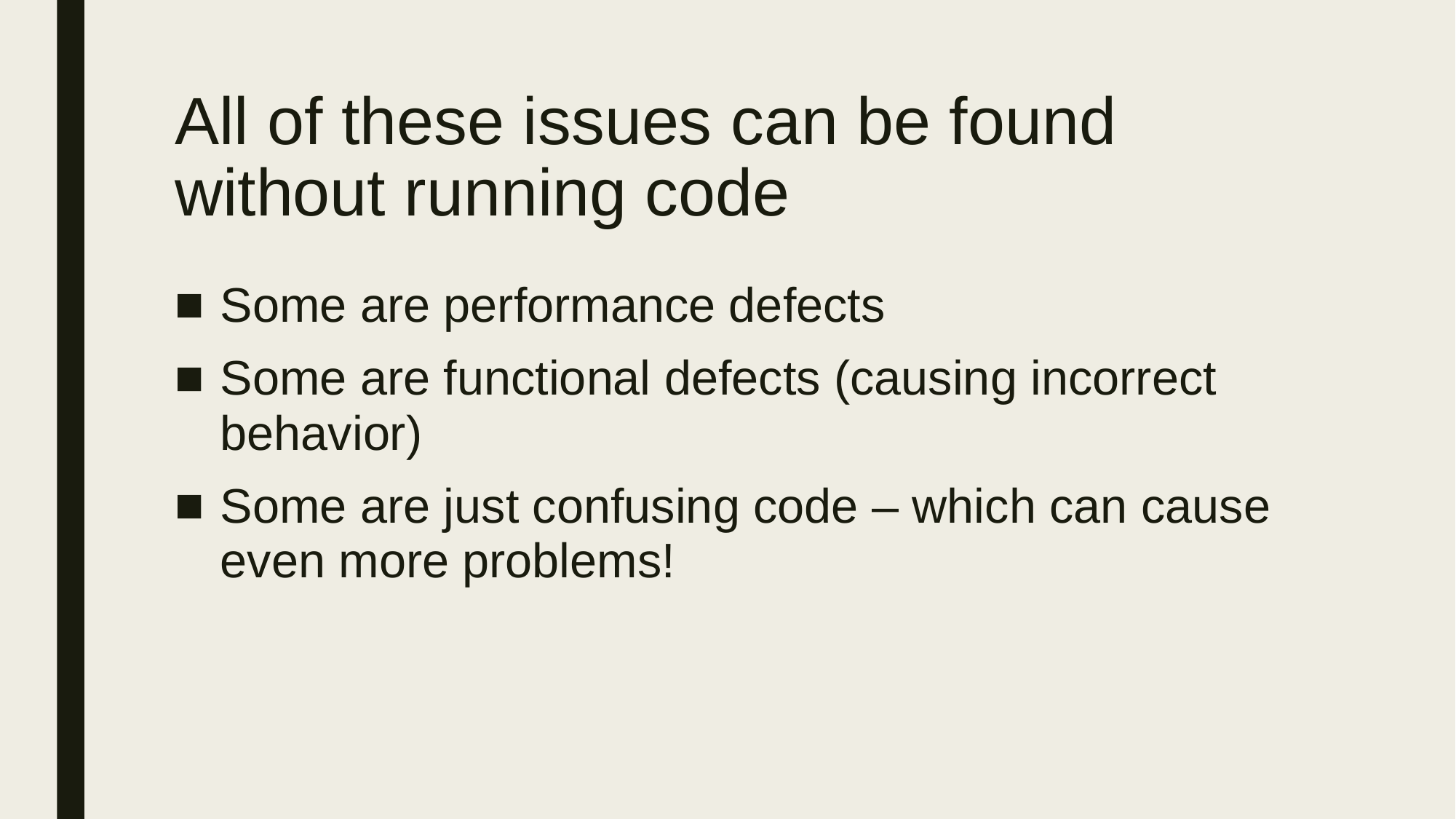

# All of these issues can be found without running code
Some are performance defects
Some are functional defects (causing incorrect behavior)
Some are just confusing code – which can cause even more problems!